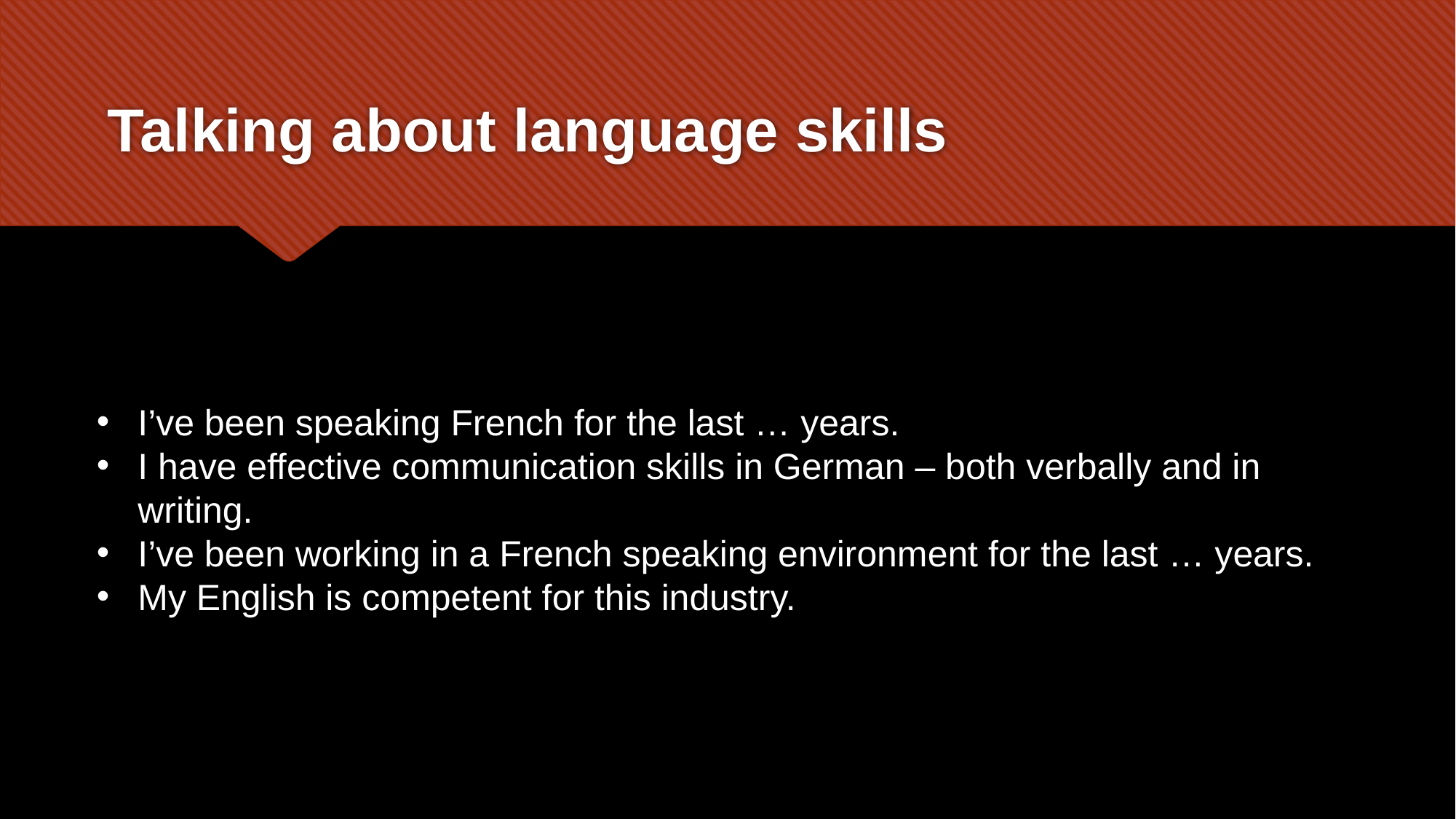

# Talking about language skills
I’ve been speaking French for the last … years.
I have effective communication skills in German – both verbally and in writing.
I’ve been working in a French speaking environment for the last … years.
My English is competent for this industry.